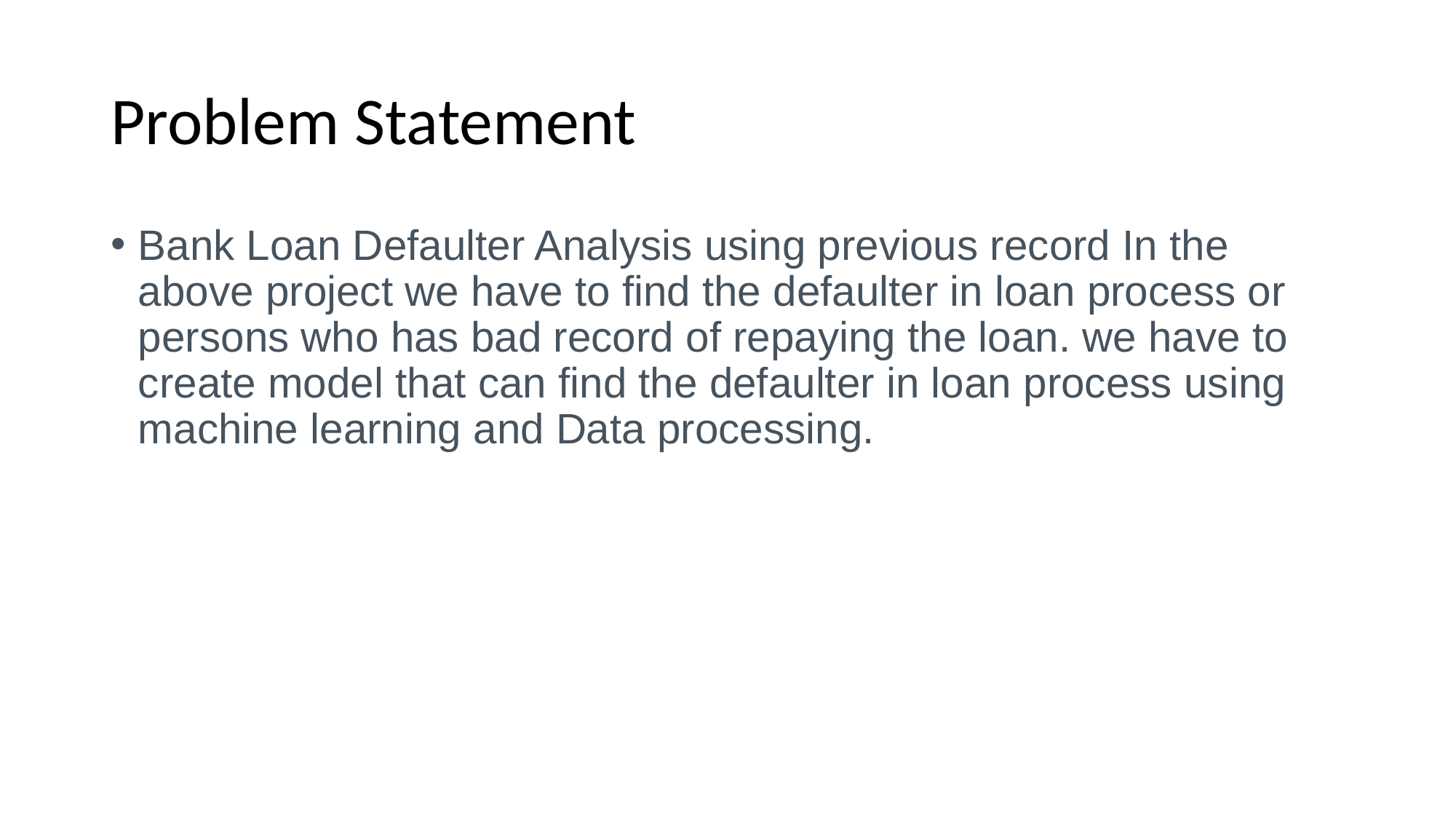

# Problem Statement
Bank Loan Defaulter Analysis using previous record In the above project we have to find the defaulter in loan process or persons who has bad record of repaying the loan. we have to create model that can find the defaulter in loan process using machine learning and Data processing.